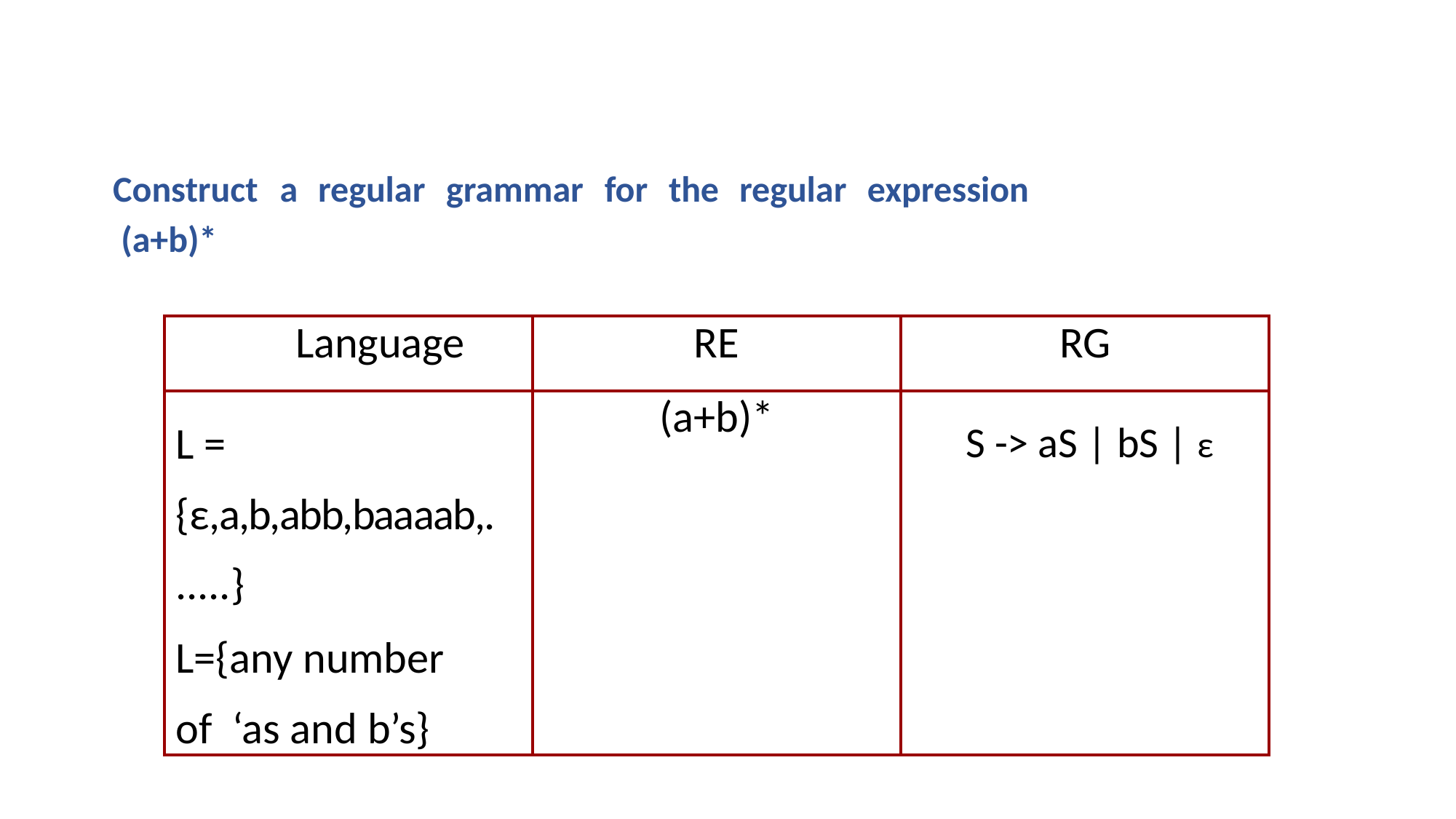

Construct	a	regular	grammar	for	the	regular	expression  (a+b)*
| Language | RE | RG |
| --- | --- | --- |
| L = {ε,a,b,abb,baaaab,. .....} L={any number of ‘as and b’s} | (a+b)\* | S -> aS | bS | ε |